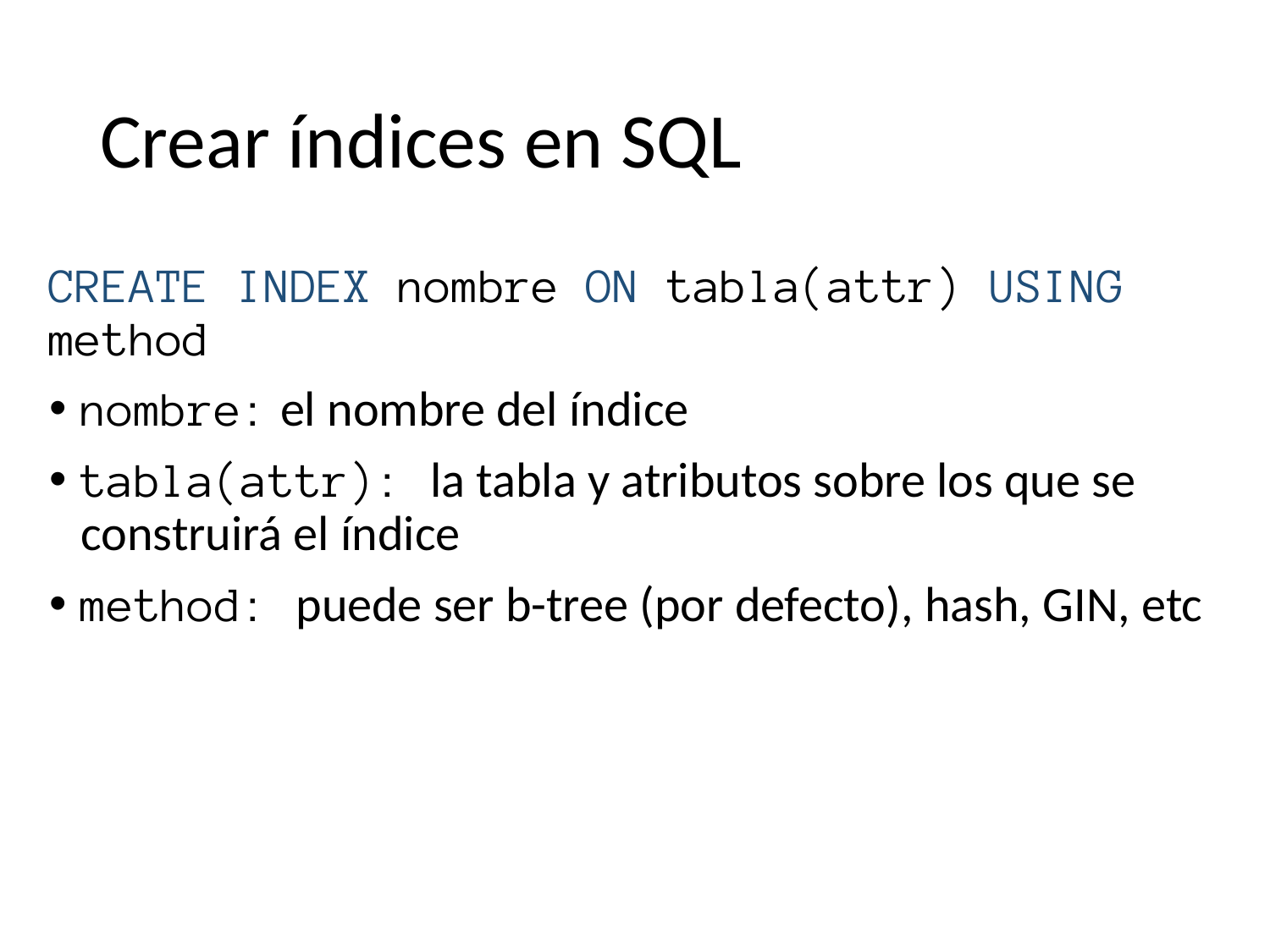

# Crear índices en SQL
CREATE INDEX nombre ON tabla(attr) USING method
nombre: el nombre del índice
tabla(attr): la tabla y atributos sobre los que se construirá el índice
method: puede ser b-tree (por defecto), hash, GIN, etc